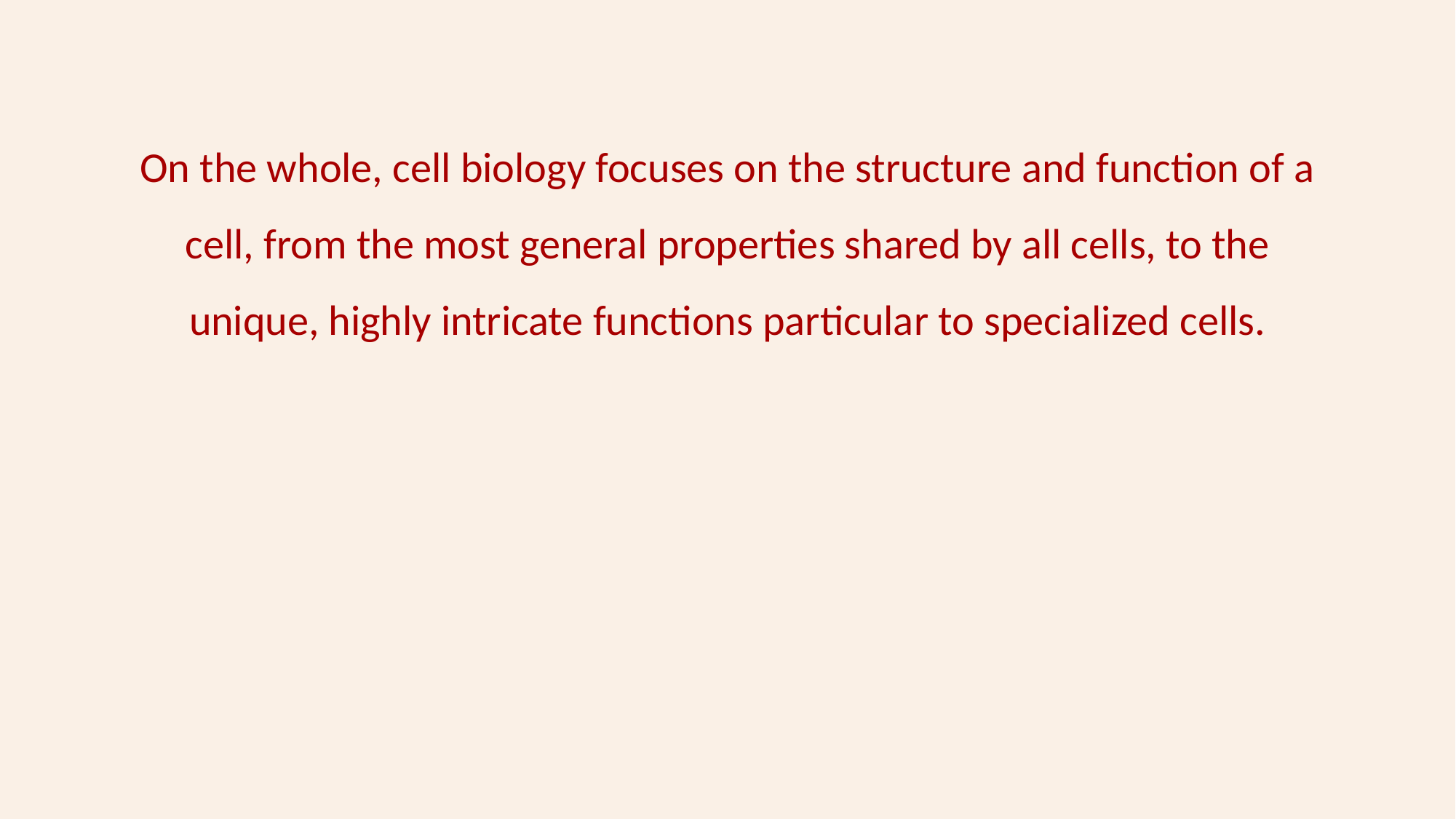

#
On the whole, cell biology focuses on the structure and function of a cell, from the most general properties shared by all cells, to the unique, highly intricate functions particular to specialized cells.